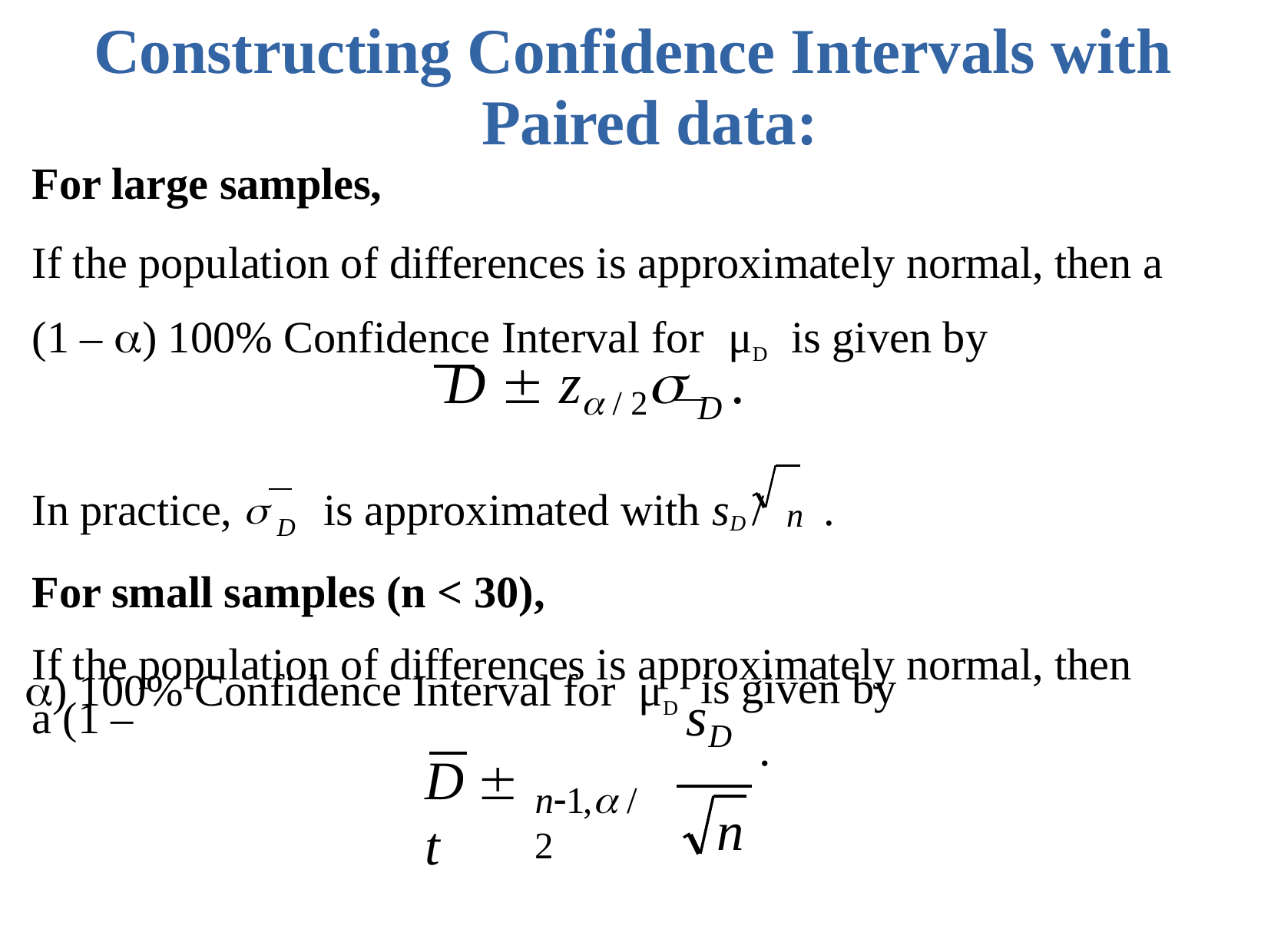

# Constructing Confidence Intervals with  Paired data:
For large samples,
If the population of differences is approximately normal, then a  (1 – α) 100% Confidence Interval for	μD	is given by
D ± zα / 2σ D .
In practice, σ D	is approximated with sD /	n	.
For small samples (n < 30),
If the population of differences is approximately normal, then a (1 –

α) 100% Confidence Interval for	μD
is given by
sD	.
D ± t

n−1,α / 2

n